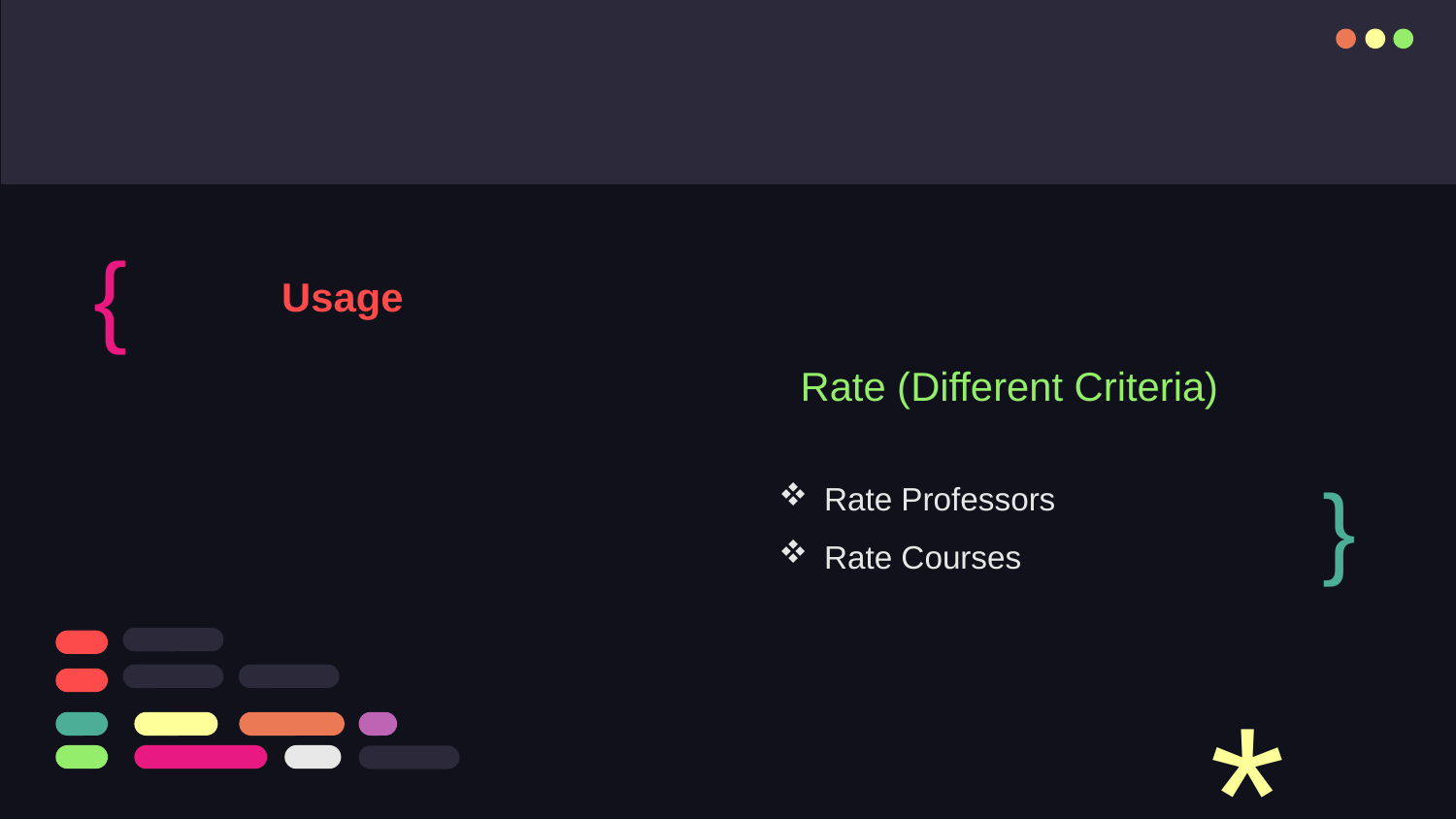

{
Usage
Rate (Different Criteria)
Rate Professors
Rate Courses
}

*